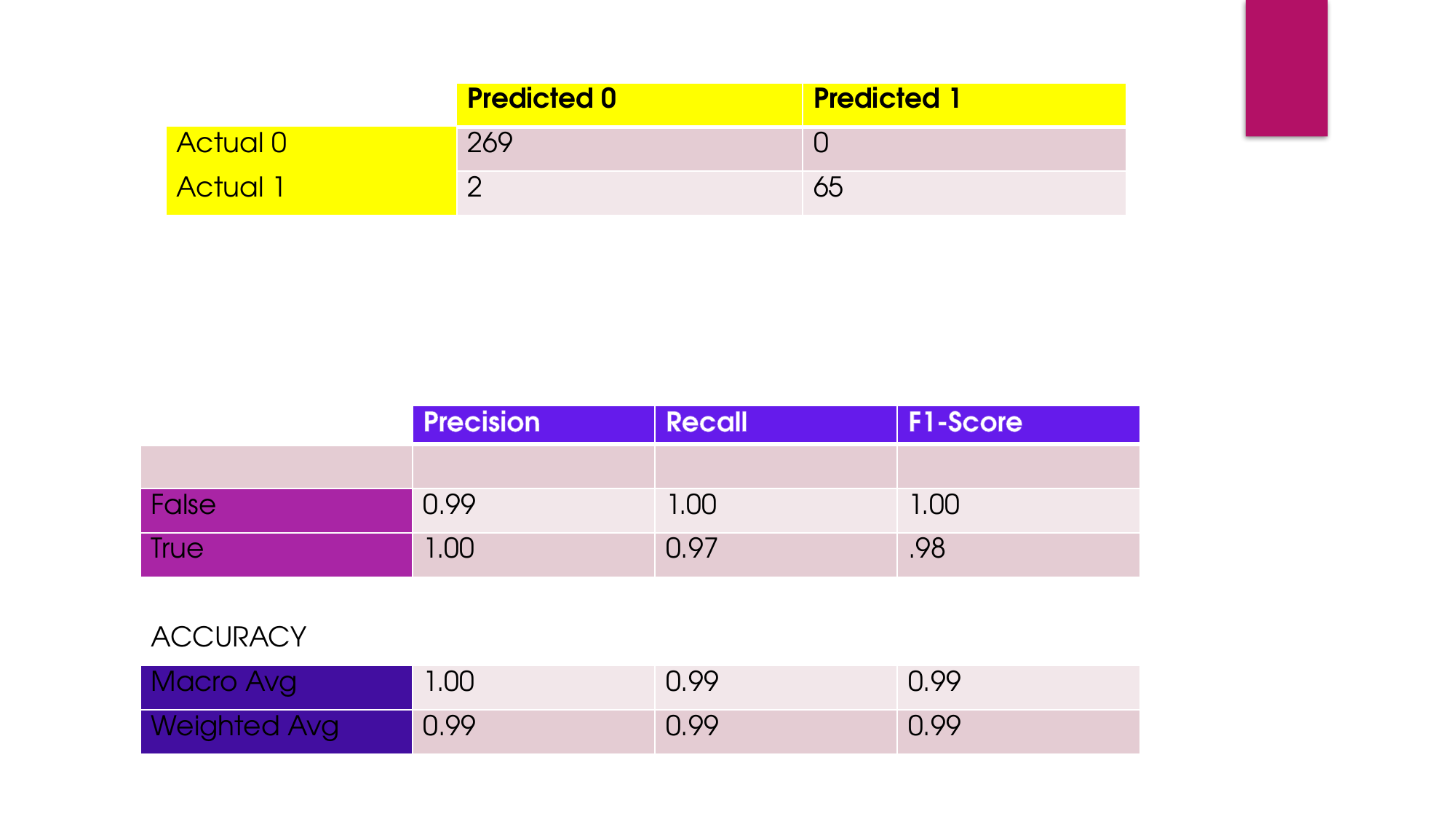

|  | Predicted 0 | Predicted 1 |
| --- | --- | --- |
| Actual 0 | 269 | 0 |
| Actual 1 | 2 | 65 |
|  | Precision | Recall | F1-Score |
| --- | --- | --- | --- |
|  |  |  |  |
| False | 0.99 | 1.00 | 1.00 |
| True | 1.00 | 0.97 | .98 |
|  |  |  |  |
| ACCURACY |  |  |  |
| Macro Avg | 1.00 | 0.99 | 0.99 |
| Weighted Avg | 0.99 | 0.99 | 0.99 |